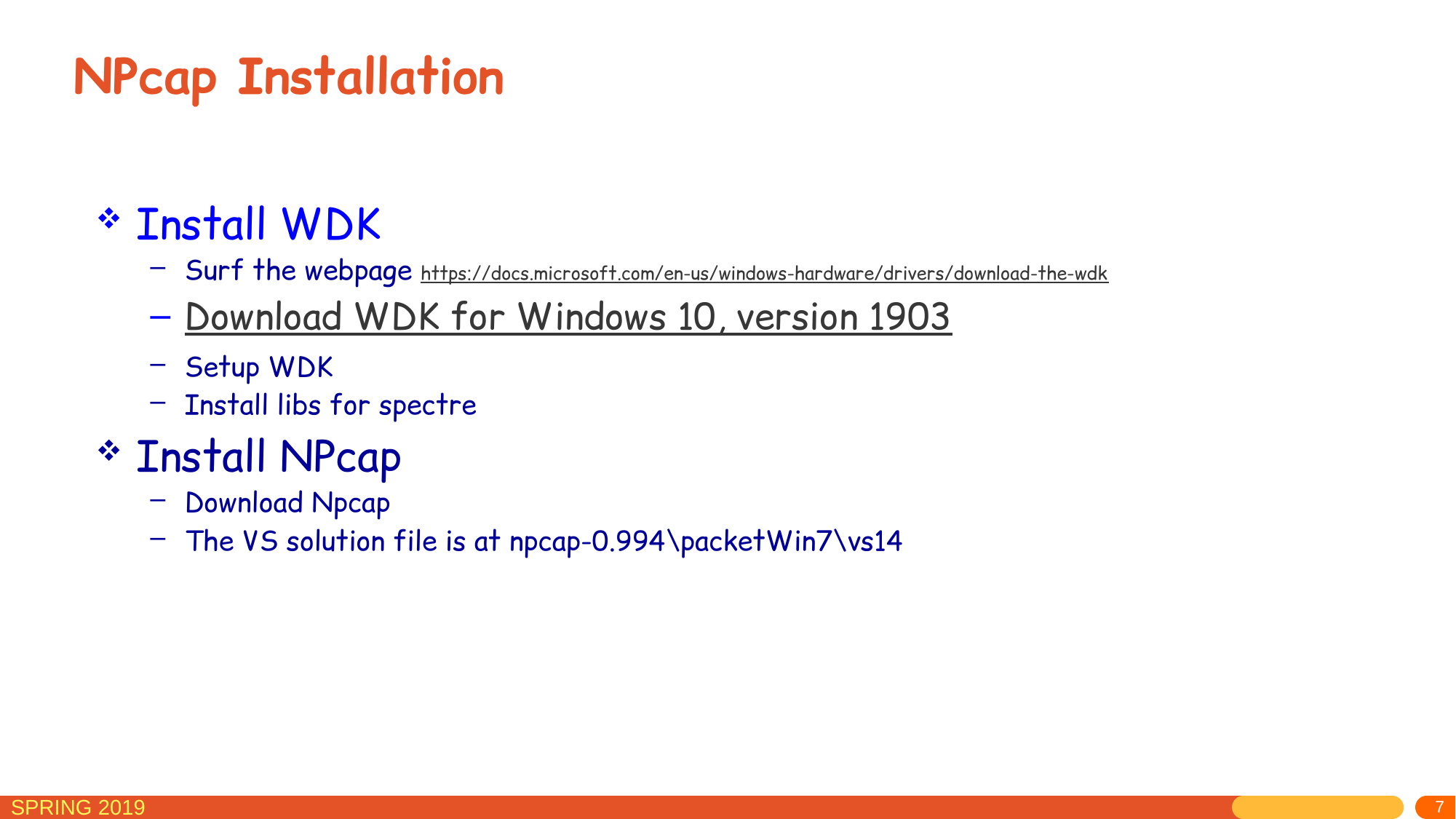

# NPcap Installation
Install WDK
Surf the webpage https://docs.microsoft.com/en-us/windows-hardware/drivers/download-the-wdk
Download WDK for Windows 10, version 1903
Setup WDK
Install libs for spectre
Install NPcap
Download Npcap
The VS solution file is at npcap-0.994\packetWin7\vs14